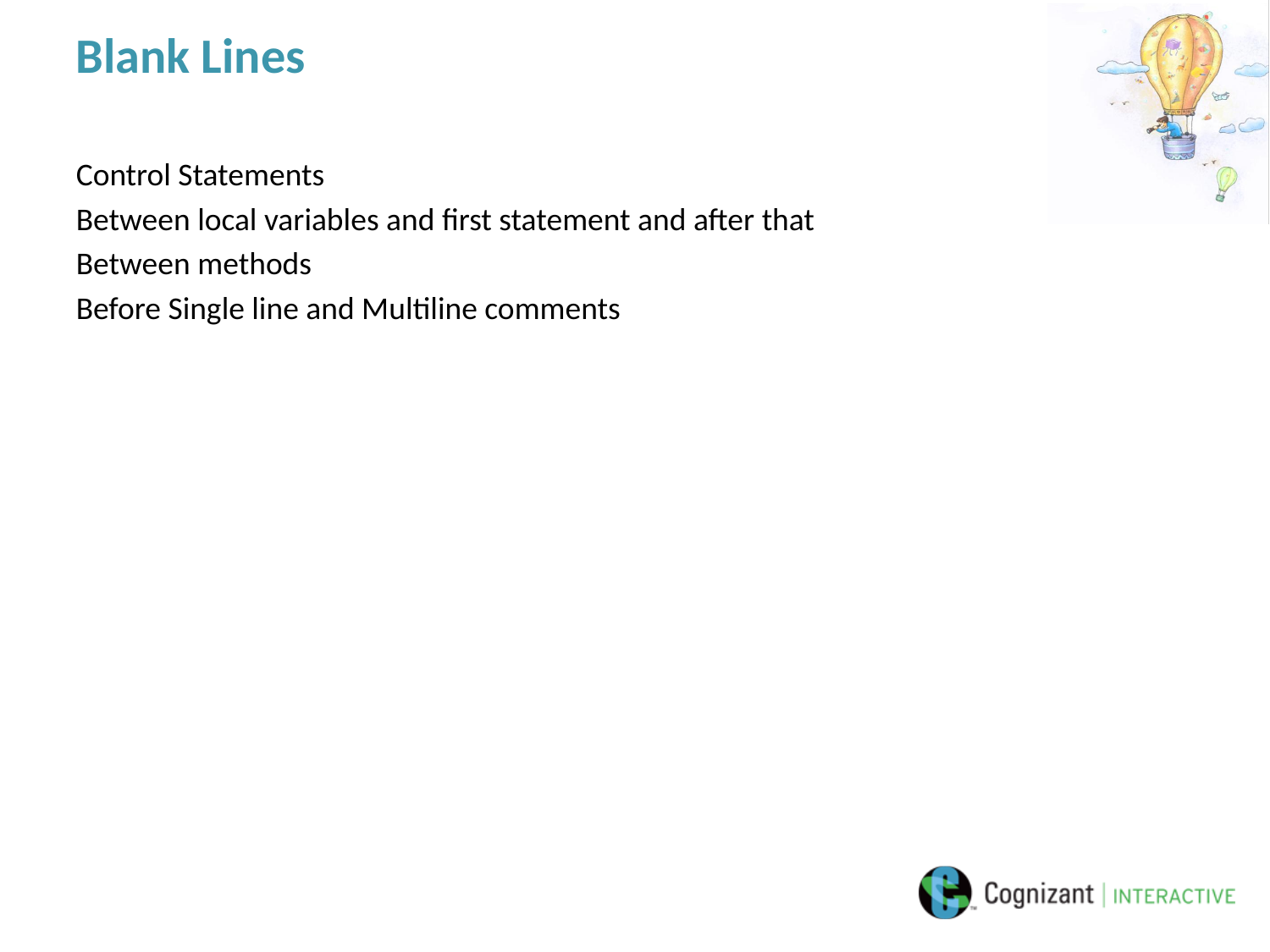

# Blank Lines
Control Statements
Between local variables and first statement and after that
Between methods
Before Single line and Multiline comments